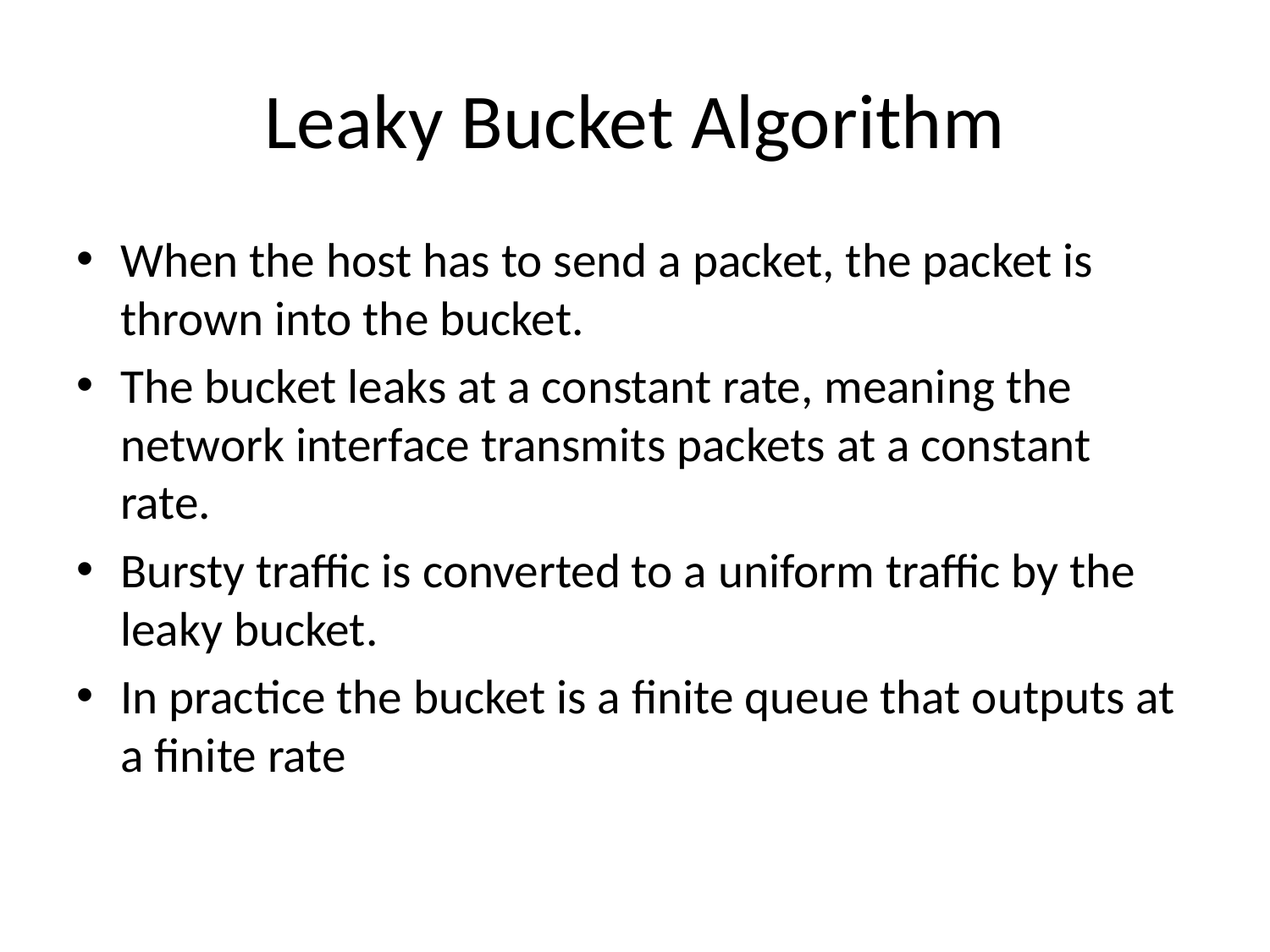

# Leaky Bucket Algorithm
When the host has to send a packet, the packet is thrown into the bucket.
The bucket leaks at a constant rate, meaning the network interface transmits packets at a constant rate.
Bursty traffic is converted to a uniform traffic by the leaky bucket.
In practice the bucket is a finite queue that outputs at a finite rate